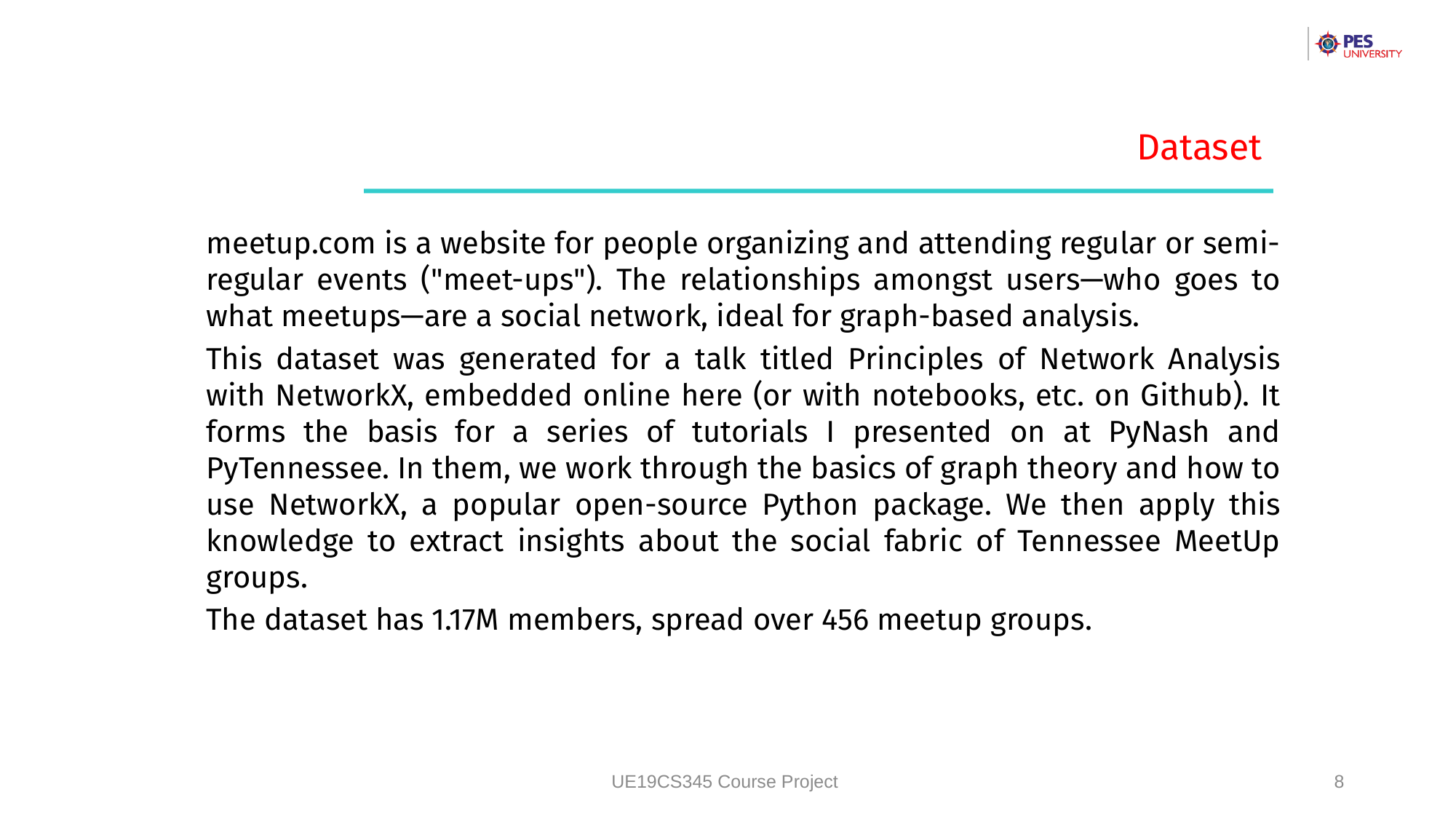

Dataset

meetup.com is a website for people organizing and attending regular or semi-regular events ("meet-ups"). The relationships amongst users—who goes to what meetups—are a social network, ideal for graph-based analysis.
This dataset was generated for a talk titled Principles of Network Analysis with NetworkX, embedded online here (or with notebooks, etc. on Github). It forms the basis for a series of tutorials I presented on at PyNash and PyTennessee. In them, we work through the basics of graph theory and how to use NetworkX, a popular open-source Python package. We then apply this knowledge to extract insights about the social fabric of Tennessee MeetUp groups.
The dataset has 1.17M members, spread over 456 meetup groups.
UE19CS345 Course Project
8